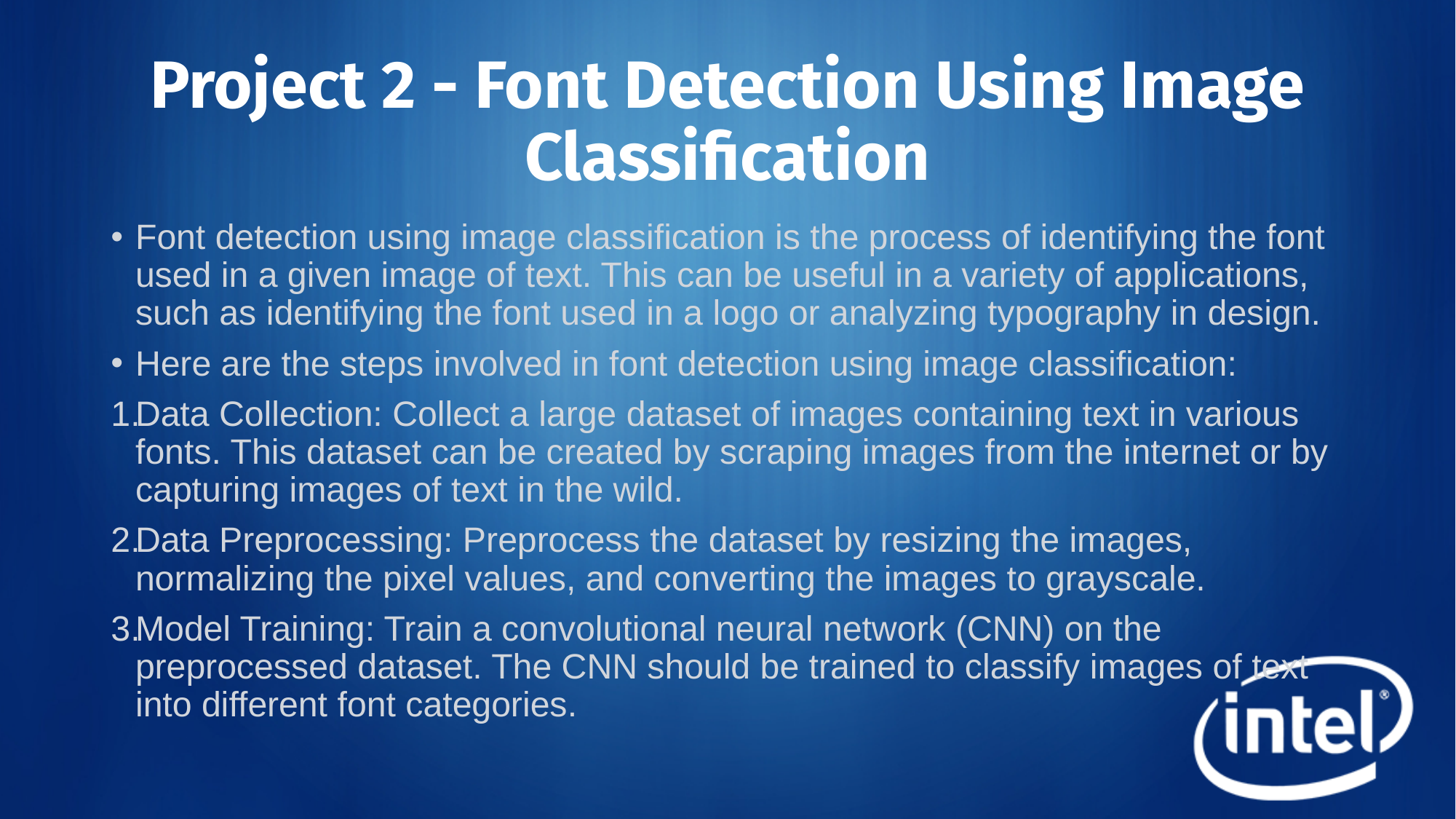

# Project 2 - Font Detection Using Image Classification
Font detection using image classification is the process of identifying the font used in a given image of text. This can be useful in a variety of applications, such as identifying the font used in a logo or analyzing typography in design.
Here are the steps involved in font detection using image classification:
Data Collection: Collect a large dataset of images containing text in various fonts. This dataset can be created by scraping images from the internet or by capturing images of text in the wild.
Data Preprocessing: Preprocess the dataset by resizing the images, normalizing the pixel values, and converting the images to grayscale.
Model Training: Train a convolutional neural network (CNN) on the preprocessed dataset. The CNN should be trained to classify images of text into different font categories.